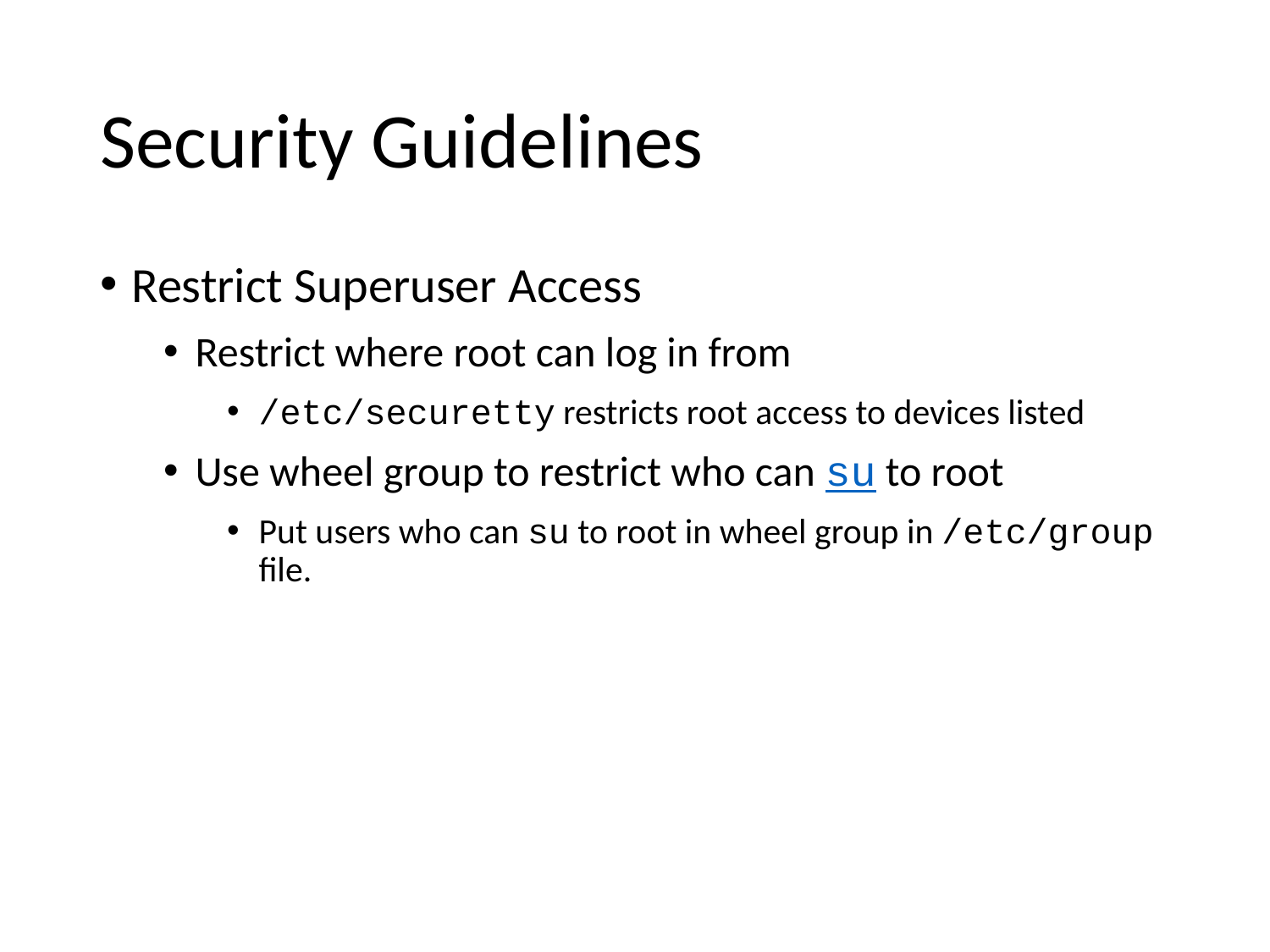

# Security Guidelines
Restrict Superuser Access
Restrict where root can log in from
/etc/securetty restricts root access to devices listed
Use wheel group to restrict who can su to root
Put users who can su to root in wheel group in /etc/group file.